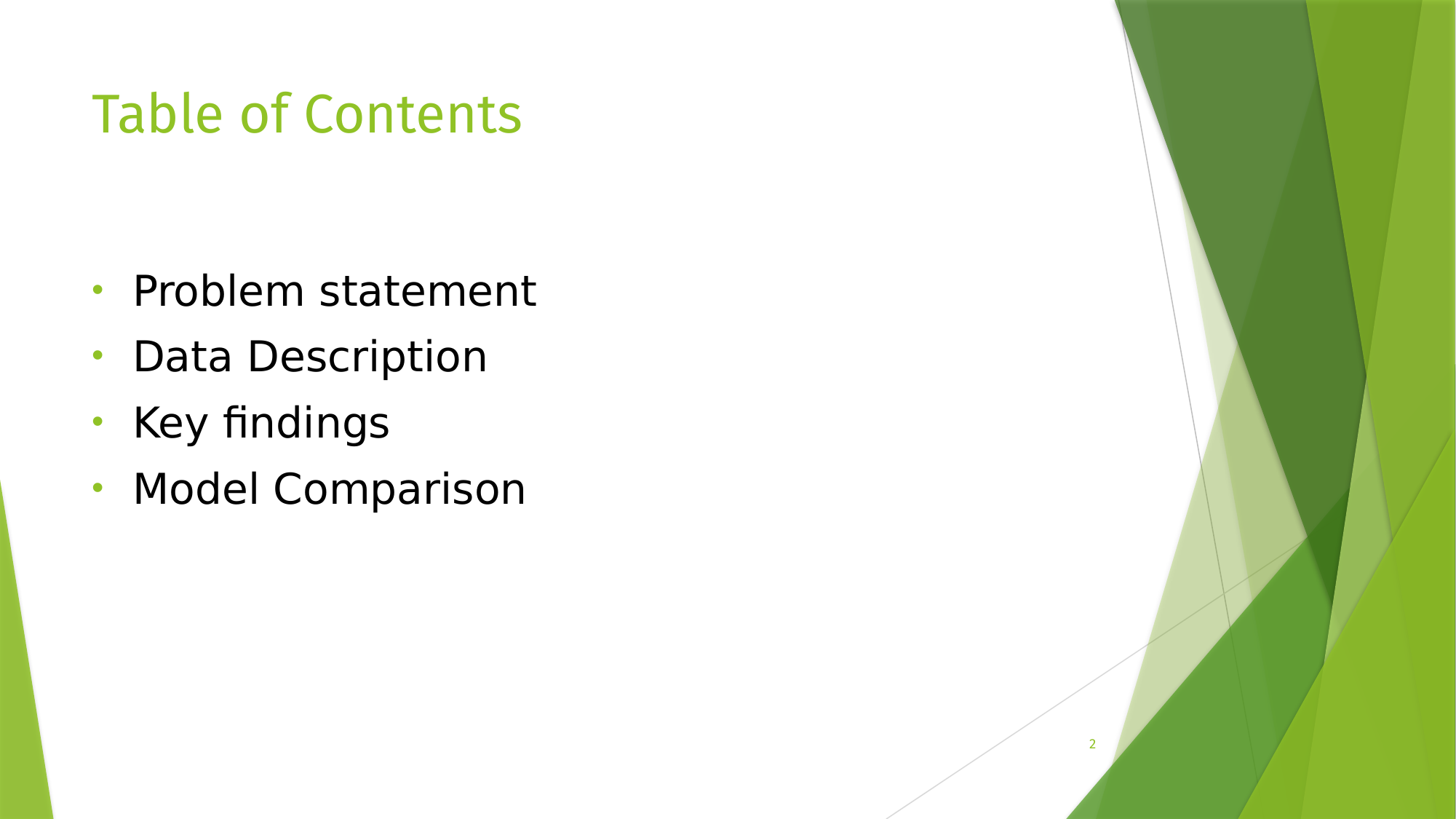

# Table of Contents
Problem statement
Data Description
Key findings
Model Comparison
2